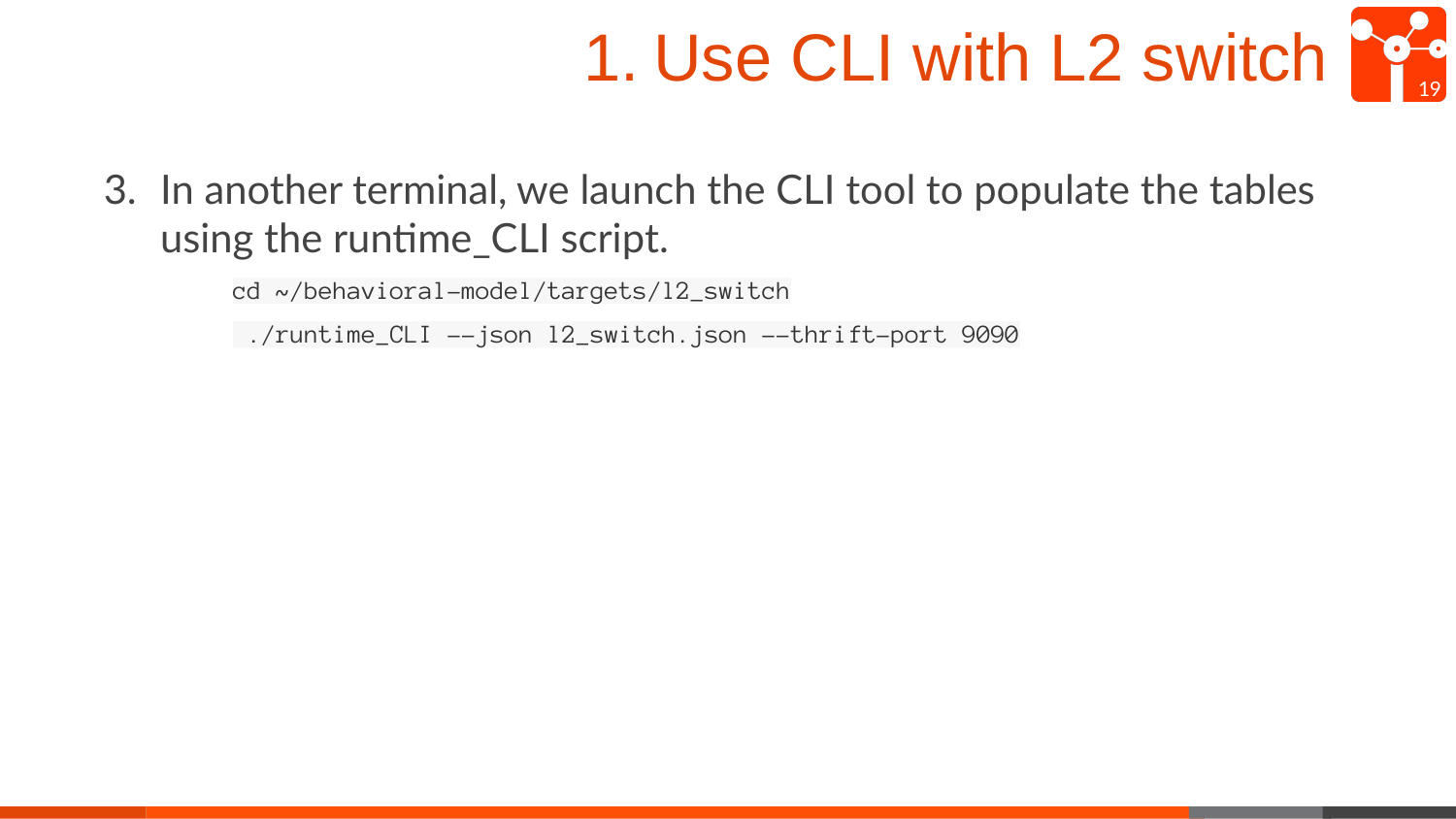

# Use CLI with L2 switch
19
In another terminal, we launch the CLI tool to populate the tables using the runtime_CLI script.
cd ~/behavioral-model/targets/l2_switch
 ./runtime_CLI --json l2_switch.json --thrift-port 9090